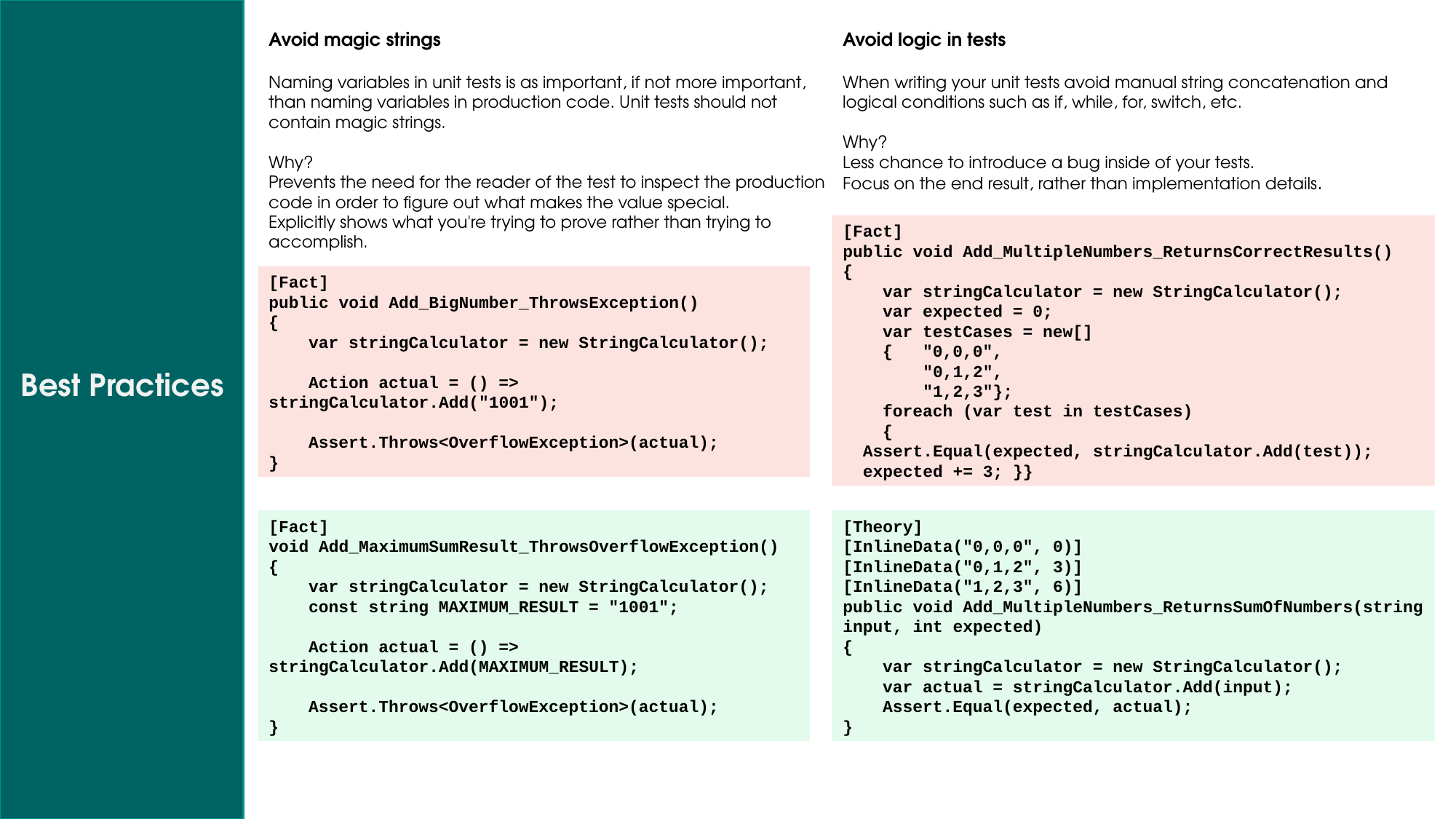

Avoid magic strings

Naming variables in unit tests is as important, if not more important, than naming variables in production code. Unit tests should not contain magic strings.

Why?
Prevents the need for the reader of the test to inspect the production code in order to figure out what makes the value special.
Explicitly shows what you're trying to prove rather than trying to accomplish.

Avoid logic in tests

When writing your unit tests avoid manual string concatenation and logical conditions such as if, while, for, switch, etc.

Why?
Less chance to introduce a bug inside of your tests.
Focus on the end result, rather than implementation details.
[Fact]
public void Add_MultipleNumbers_ReturnsCorrectResults()
{
    var stringCalculator = new StringCalculator();
    var expected = 0;
    var testCases = new[]
    {   "0,0,0",
        "0,1,2",
        "1,2,3"};
    foreach (var test in testCases)
    {
  Assert.Equal(expected, stringCalculator.Add(test));
  expected += 3; }}
[Fact]
public void Add_BigNumber_ThrowsException()
{
    var stringCalculator = new StringCalculator();

    Action actual = () => stringCalculator.Add("1001");

    Assert.Throws<OverflowException>(actual);
}
Best Practices
[Fact]
void Add_MaximumSumResult_ThrowsOverflowException()
{
    var stringCalculator = new StringCalculator();
    const string MAXIMUM_RESULT = "1001";

    Action actual = () => stringCalculator.Add(MAXIMUM_RESULT);

    Assert.Throws<OverflowException>(actual);
}
[Theory]
[InlineData("0,0,0", 0)]
[InlineData("0,1,2", 3)]
[InlineData("1,2,3", 6)]
public void Add_MultipleNumbers_ReturnsSumOfNumbers(string input, int expected)
{
    var stringCalculator = new StringCalculator();
    var actual = stringCalculator.Add(input);
    Assert.Equal(expected, actual);
}